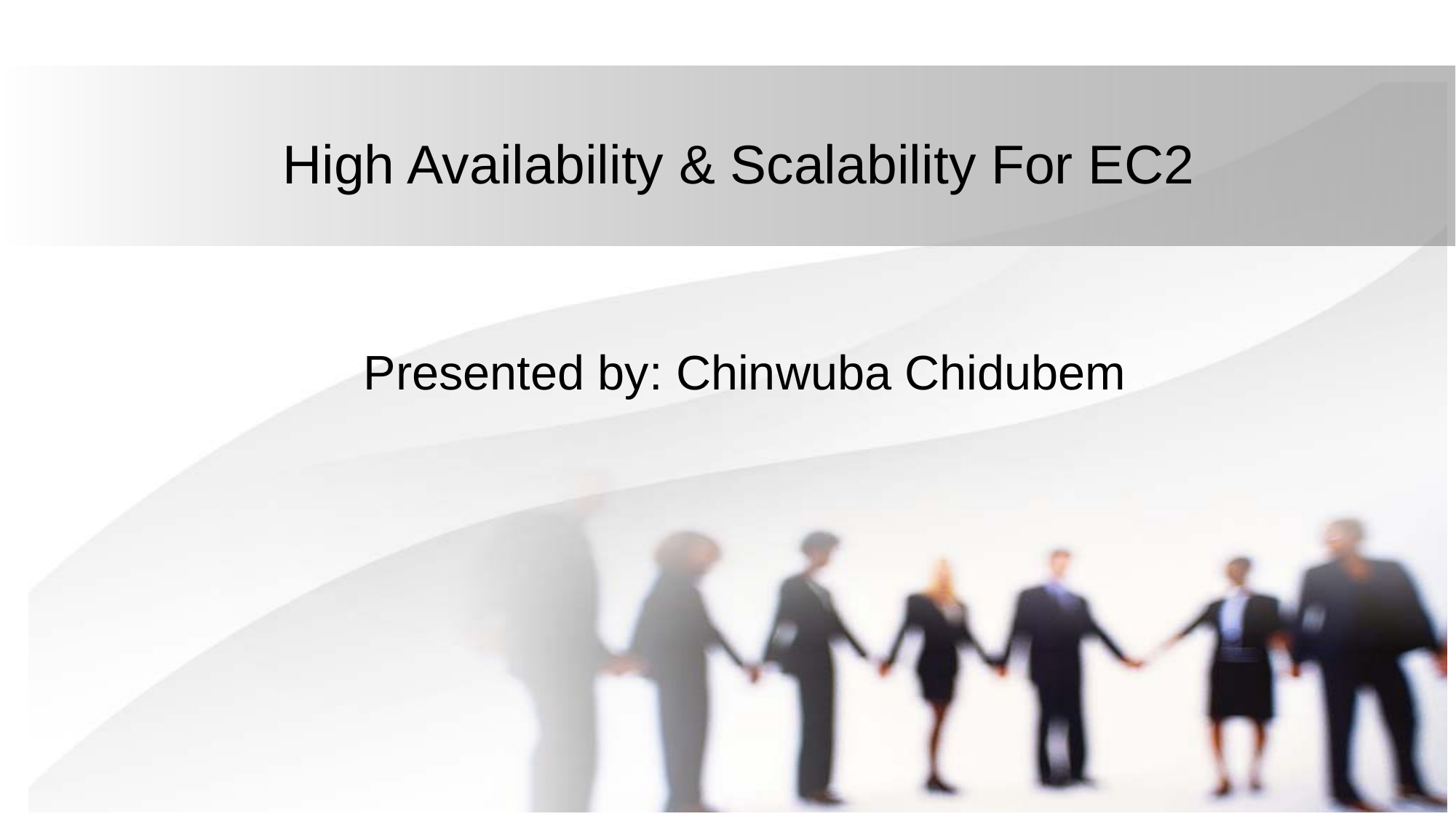

# High Availability & Scalability For EC2
Presented by: Chinwuba Chidubem